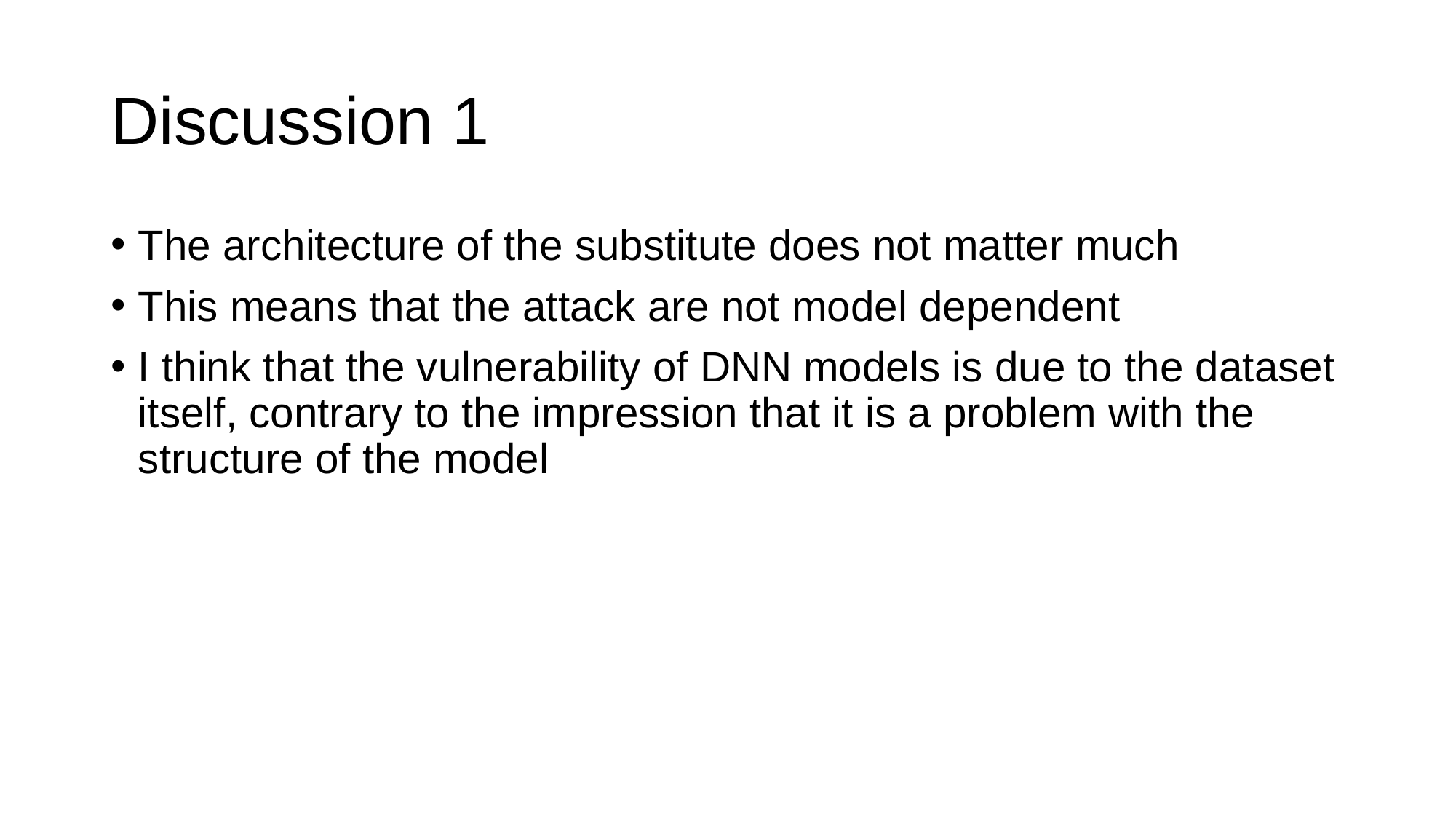

# Discussion 1
The architecture of the substitute does not matter much
This means that the attack are not model dependent
I think that the vulnerability of DNN models is due to the dataset itself, contrary to the impression that it is a problem with the structure of the model